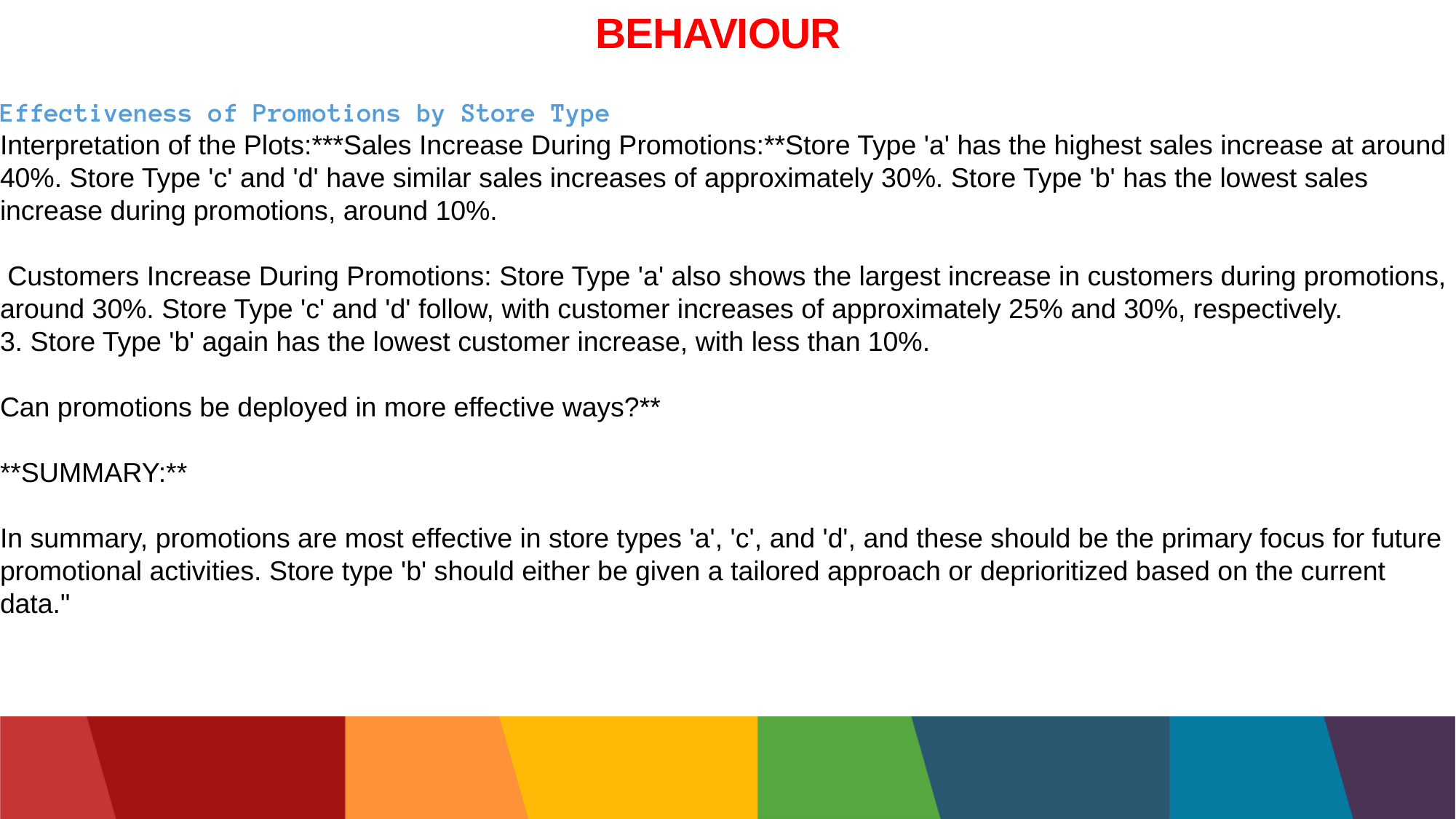

# Task 1 – EXPLORATION OF CUSTOMER PURCHASE BEHAVIOUR
Effectiveness of Promotions by Store Type
Interpretation of the Plots:***Sales Increase During Promotions:**Store Type 'a' has the highest sales increase at around 40%. Store Type 'c' and 'd' have similar sales increases of approximately 30%. Store Type 'b' has the lowest sales increase during promotions, around 10%.

 Customers Increase During Promotions: Store Type 'a' also shows the largest increase in customers during promotions, around 30%. Store Type 'c' and 'd' follow, with customer increases of approximately 25% and 30%, respectively.
3. Store Type 'b' again has the lowest customer increase, with less than 10%.

Can promotions be deployed in more effective ways?**

**SUMMARY:**

In summary, promotions are most effective in store types 'a', 'c', and 'd', and these should be the primary focus for future promotional activities. Store type 'b' should either be given a tailored approach or deprioritized based on the current data."